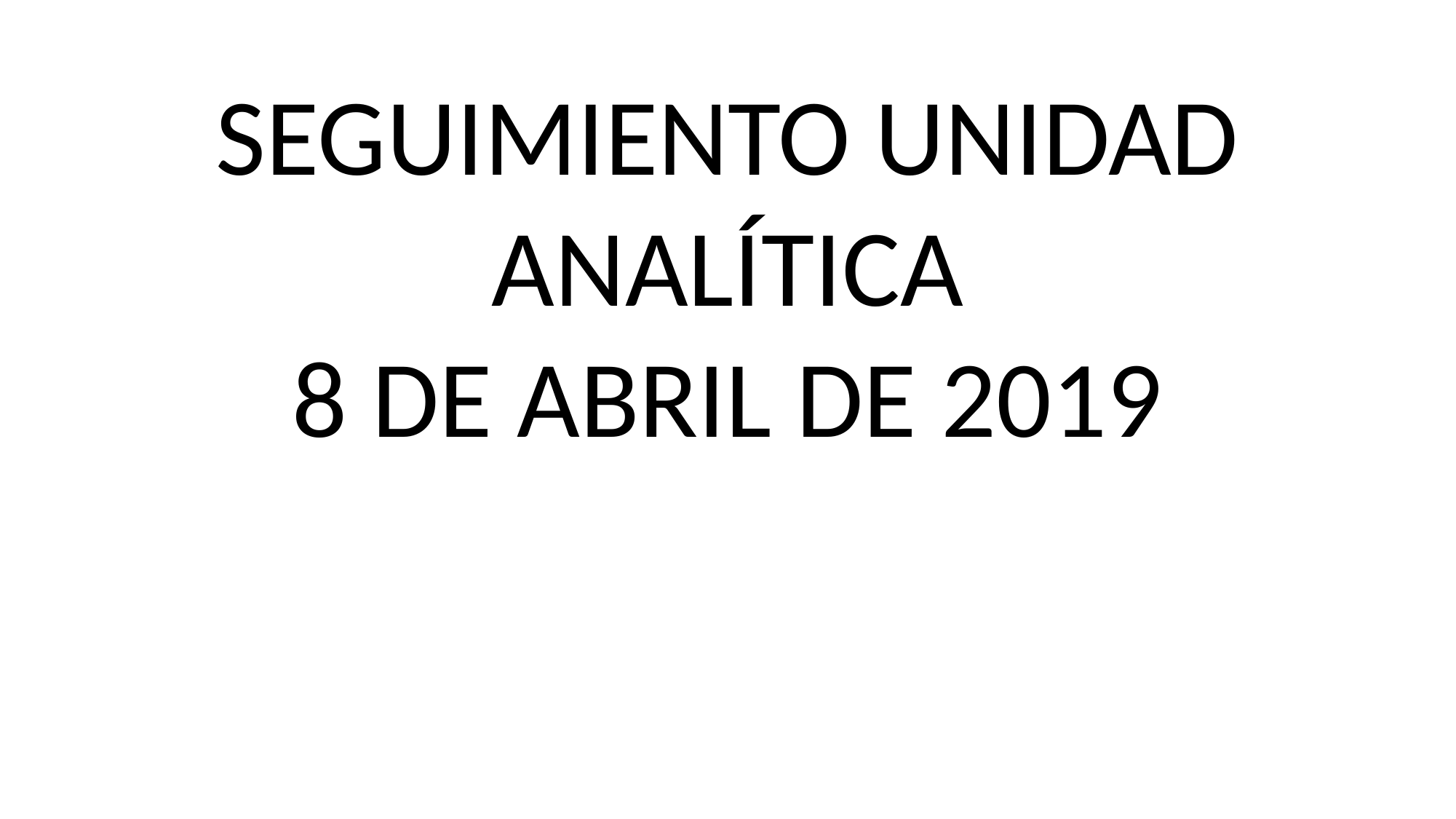

SEGUIMIENTO UNIDAD ANALÍTICA
8 DE ABRIL DE 2019